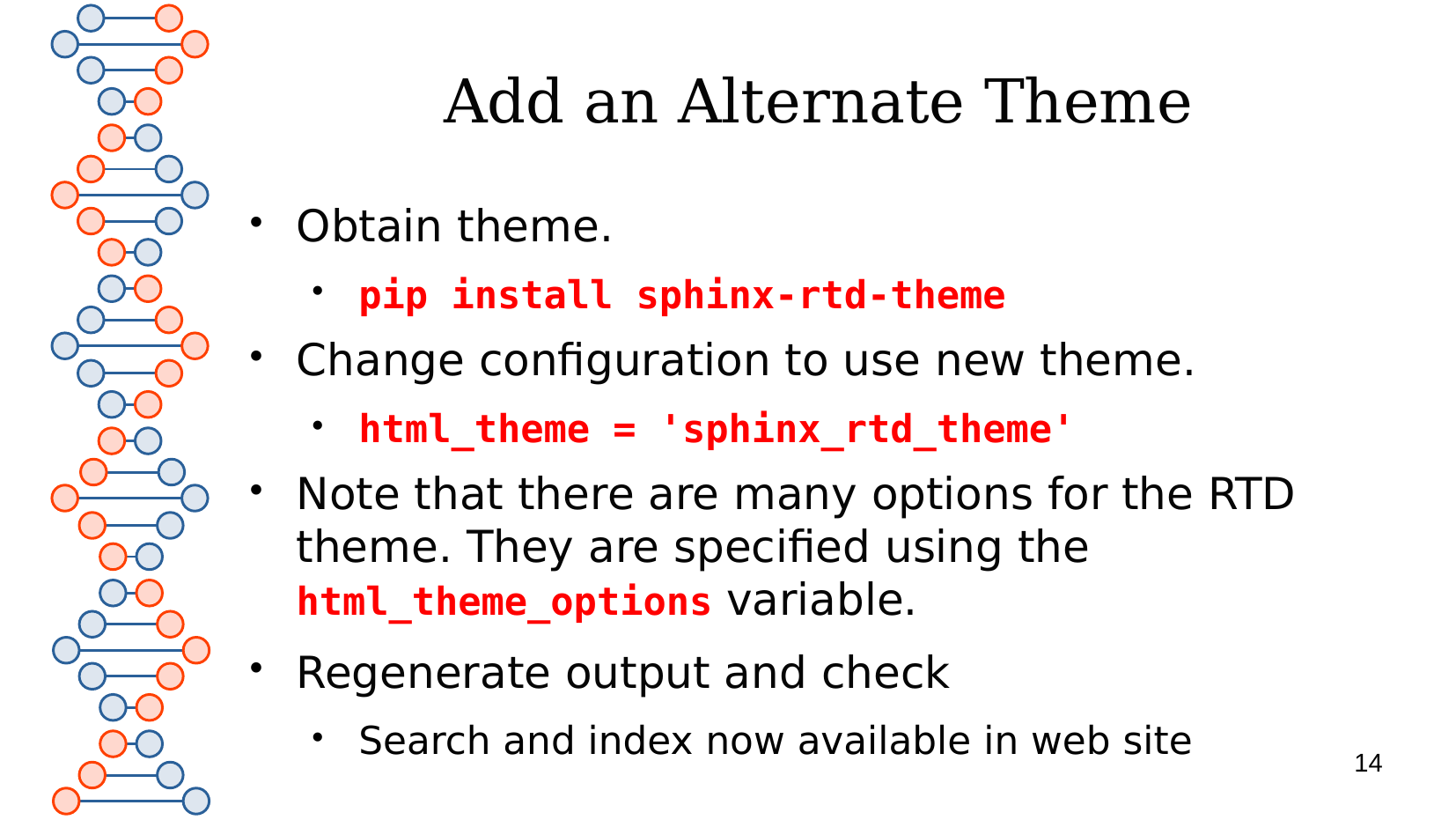

# Add an Alternate Theme
Obtain theme.
pip install sphinx-rtd-theme
Change configuration to use new theme.
html_theme = 'sphinx_rtd_theme'
Note that there are many options for the RTD theme. They are specified using the html_theme_options variable.
Regenerate output and check
Search and index now available in web site
14